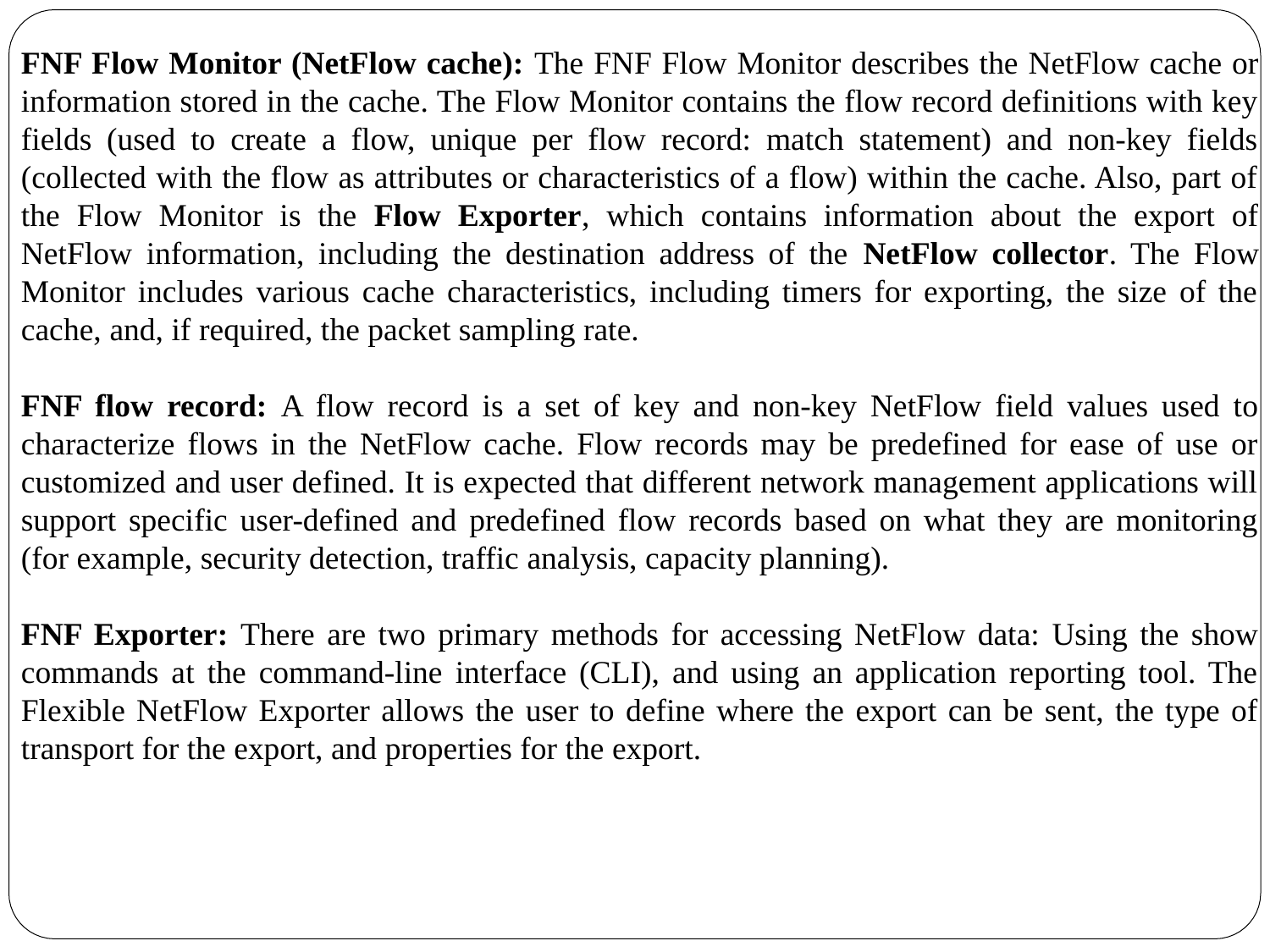

FNF Flow Monitor (NetFlow cache): The FNF Flow Monitor describes the NetFlow cache or information stored in the cache. The Flow Monitor contains the flow record definitions with key fields (used to create a flow, unique per flow record: match statement) and non-key fields (collected with the flow as attributes or characteristics of a flow) within the cache. Also, part of the Flow Monitor is the Flow Exporter, which contains information about the export of NetFlow information, including the destination address of the NetFlow collector. The Flow Monitor includes various cache characteristics, including timers for exporting, the size of the cache, and, if required, the packet sampling rate.

FNF flow record: A flow record is a set of key and non-key NetFlow field values used to characterize flows in the NetFlow cache. Flow records may be predefined for ease of use or customized and user defined. It is expected that different network management applications will support specific user-defined and predefined flow records based on what they are monitoring (for example, security detection, traffic analysis, capacity planning).

FNF Exporter: There are two primary methods for accessing NetFlow data: Using the show commands at the command-line interface (CLI), and using an application reporting tool. The Flexible NetFlow Exporter allows the user to define where the export can be sent, the type of transport for the export, and properties for the export.